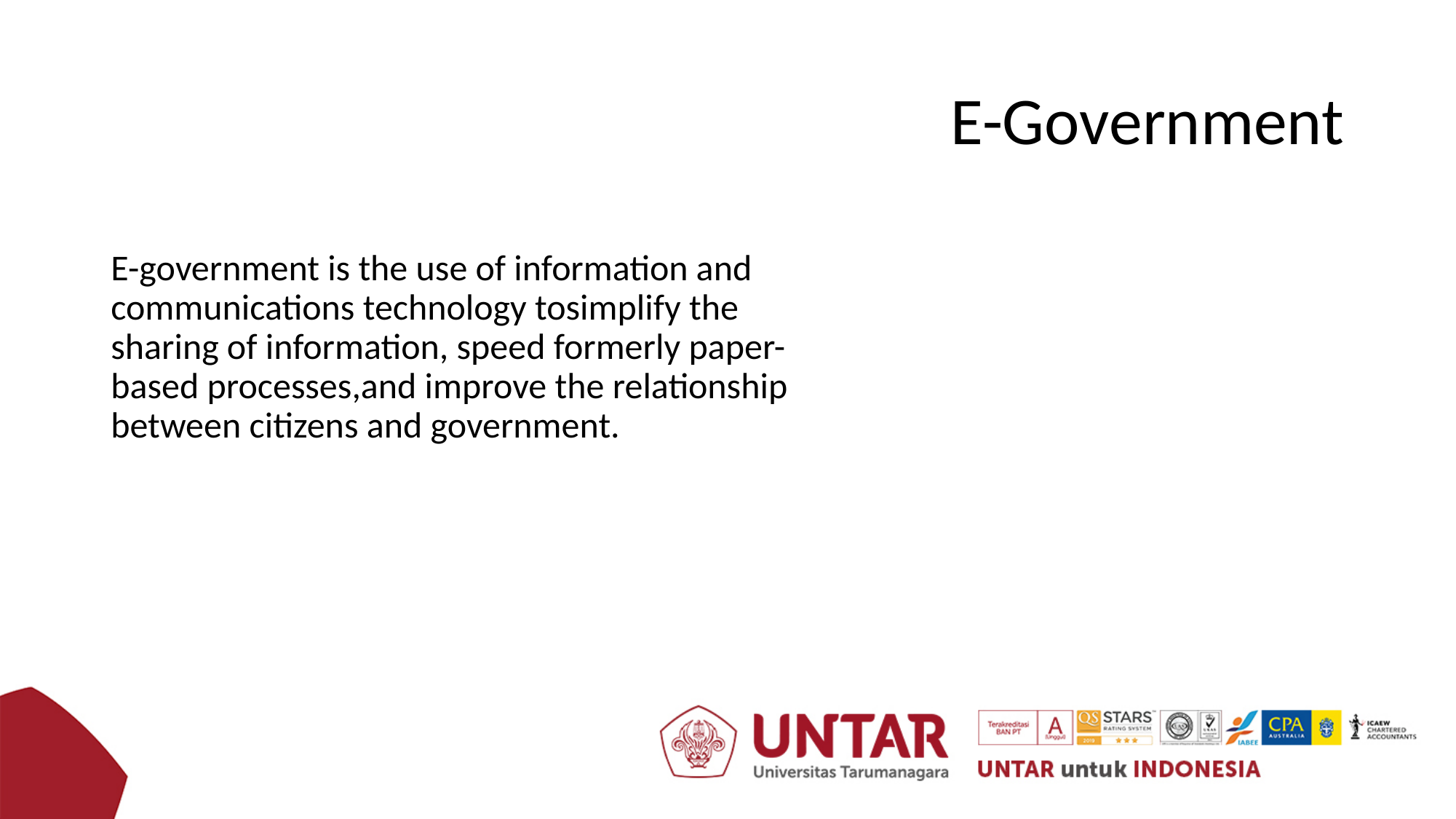

# E-Government
E-government is the use of information and communications technology tosimplify the sharing of information, speed formerly paper-based processes,and improve the relationship between citizens and government.